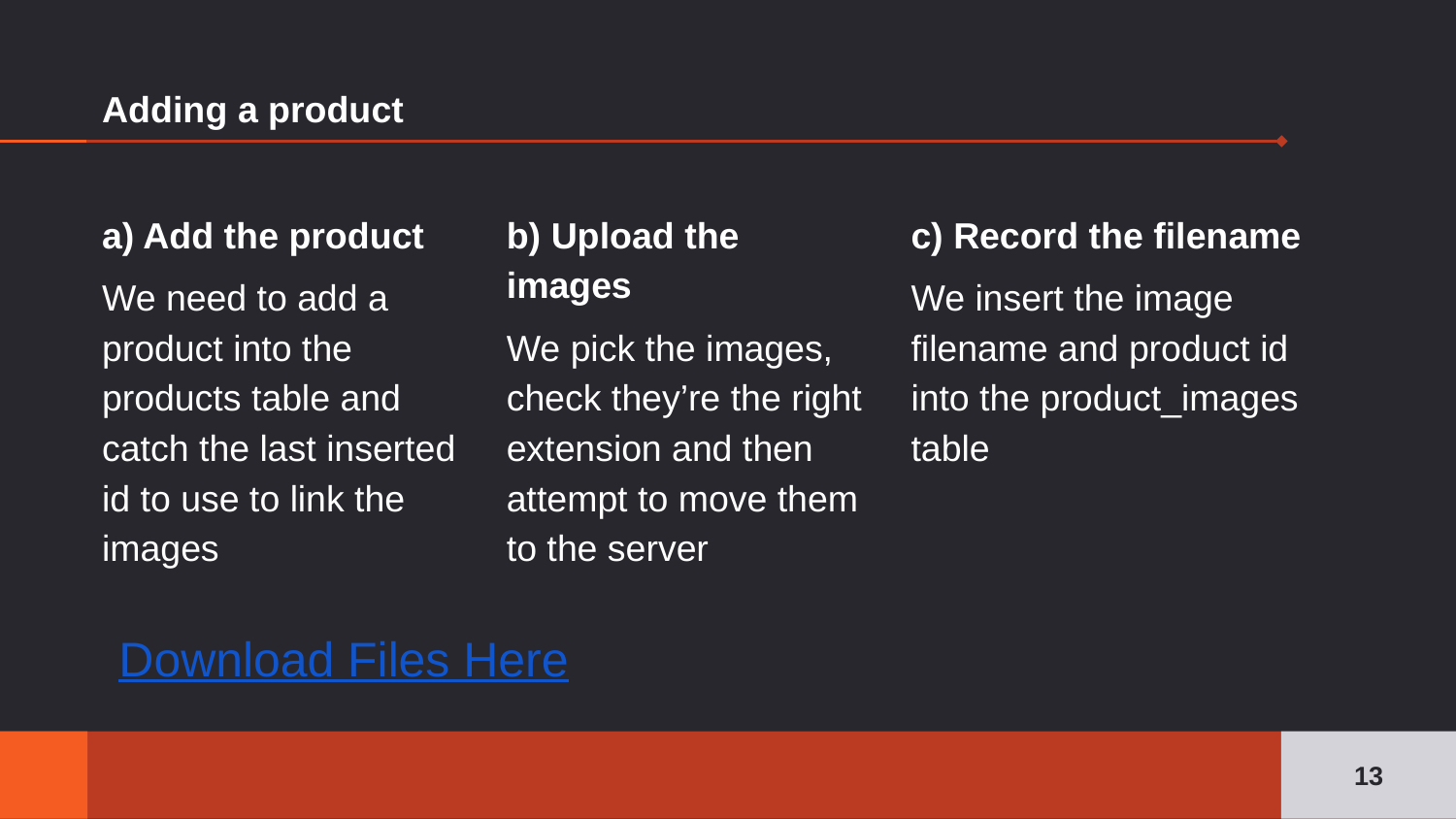

# Adding a product
a) Add the product
We need to add a product into the products table and catch the last inserted id to use to link the images
b) Upload the images
We pick the images, check they’re the right extension and then attempt to move them to the server
c) Record the filename
We insert the image filename and product id into the product_images table

Download Files Here
13